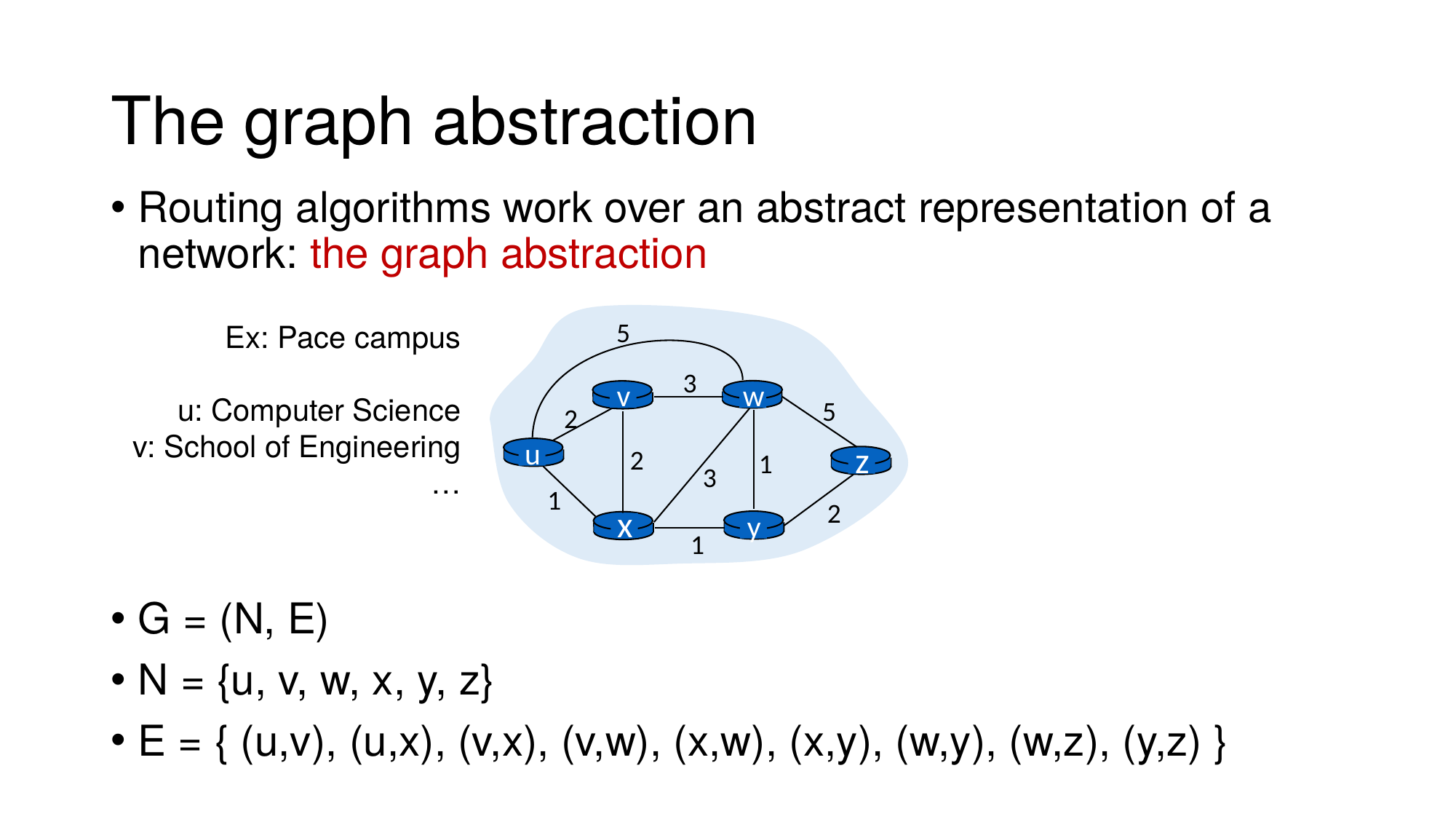

# The graph abstraction
Routing algorithms work over an abstract representation of a network: the graph abstraction

G = (N, E)
N = {u, v, w, x, y, z}
E = { (u,v), (u,x), (v,x), (v,w), (x,w), (x,y), (w,y), (w,z), (y,z) }

5

3
v
w

5

2

u
z
2

1

3

1
2
x
y

1

Ex: Pace campus

u: Computer Science
v: School of Engineering
…